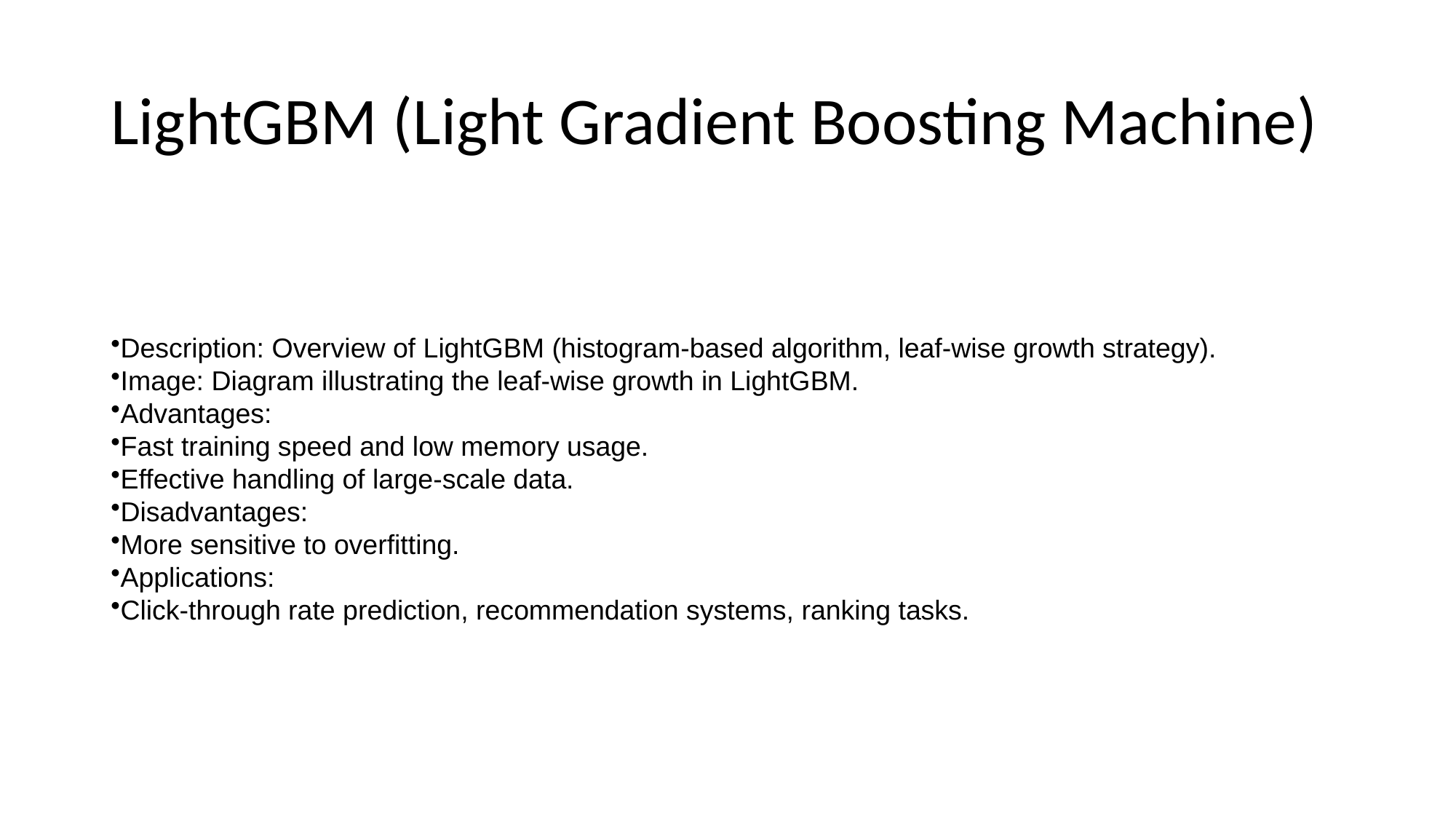

# LightGBM (Light Gradient Boosting Machine)

Description: Overview of LightGBM (histogram-based algorithm, leaf-wise growth strategy).
Image: Diagram illustrating the leaf-wise growth in LightGBM.
Advantages:
Fast training speed and low memory usage.
Effective handling of large-scale data.
Disadvantages:
More sensitive to overfitting.
Applications:
Click-through rate prediction, recommendation systems, ranking tasks.